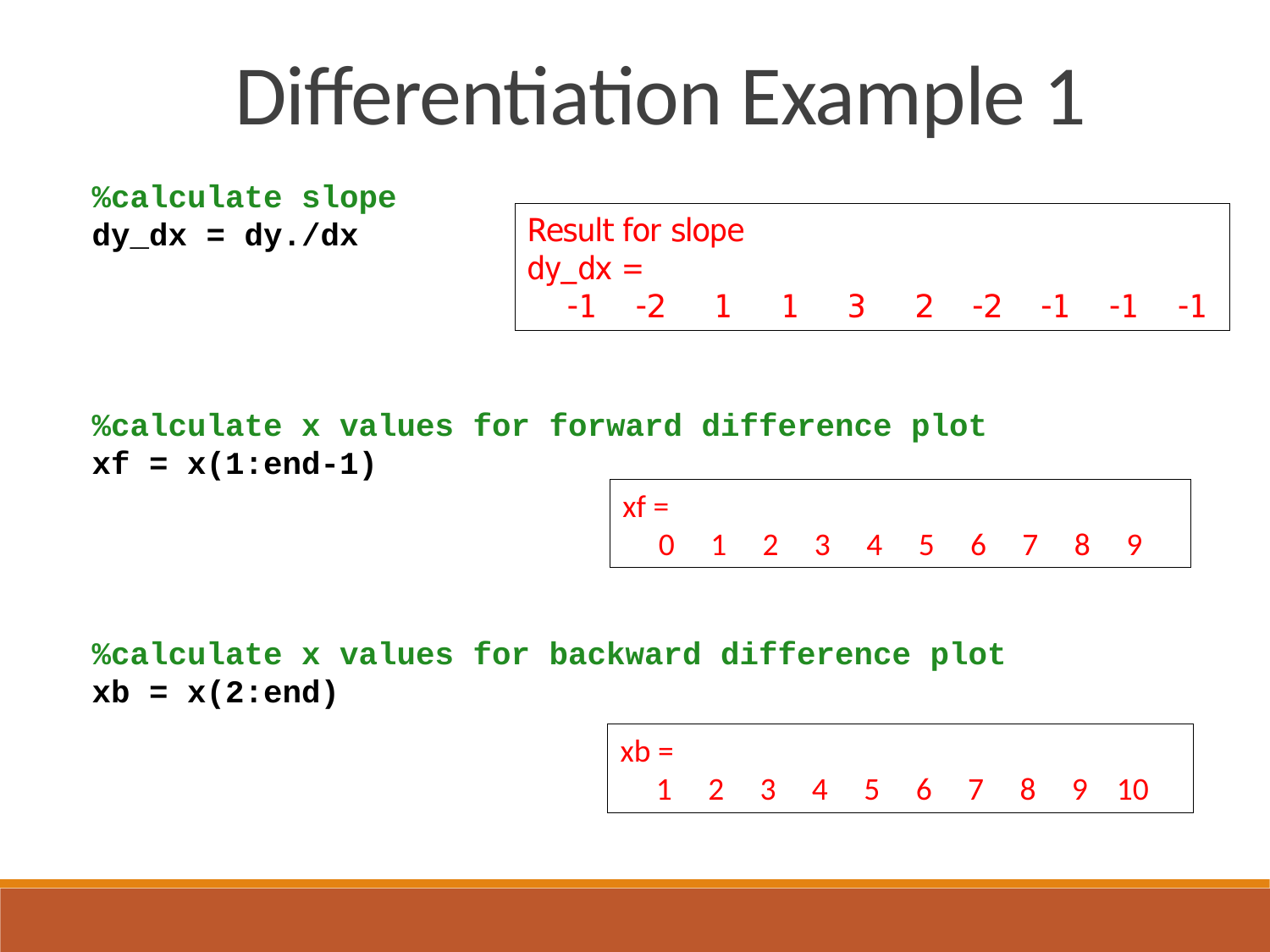

Differentiation Example 1
%calculate slope
dy_dx = dy./dx

%calculate x values for forward difference plot
xf = x(1:end-1)

%calculate x values for backward difference plot
xb = x(2:end)

Result for slope
dy_dx =
    -1    -2     1     1     3     2    -2    -1    -1    -1
xf =
     0     1     2     3     4     5     6     7     8     9
xb =
     1     2     3     4     5     6     7     8     9    10